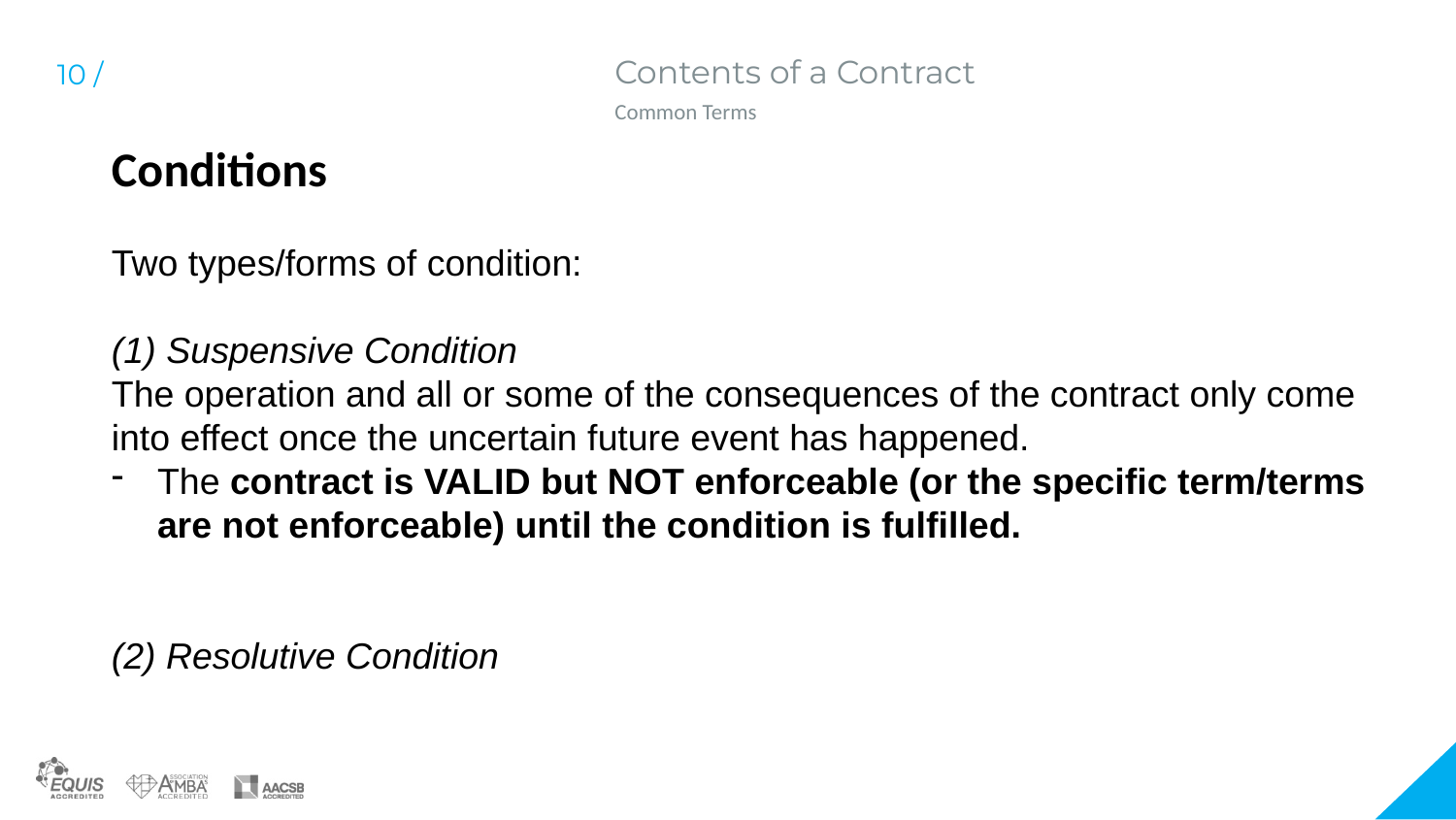

# Contents of a Contract
Common Terms
Conditions

Two types/forms of condition:

Suspensive Condition
The operation and all or some of the consequences of the contract only come into effect once the uncertain future event has happened.
The contract is VALID but NOT enforceable (or the specific term/terms are not enforceable) until the condition is fulfilled.

(2) Resolutive Condition